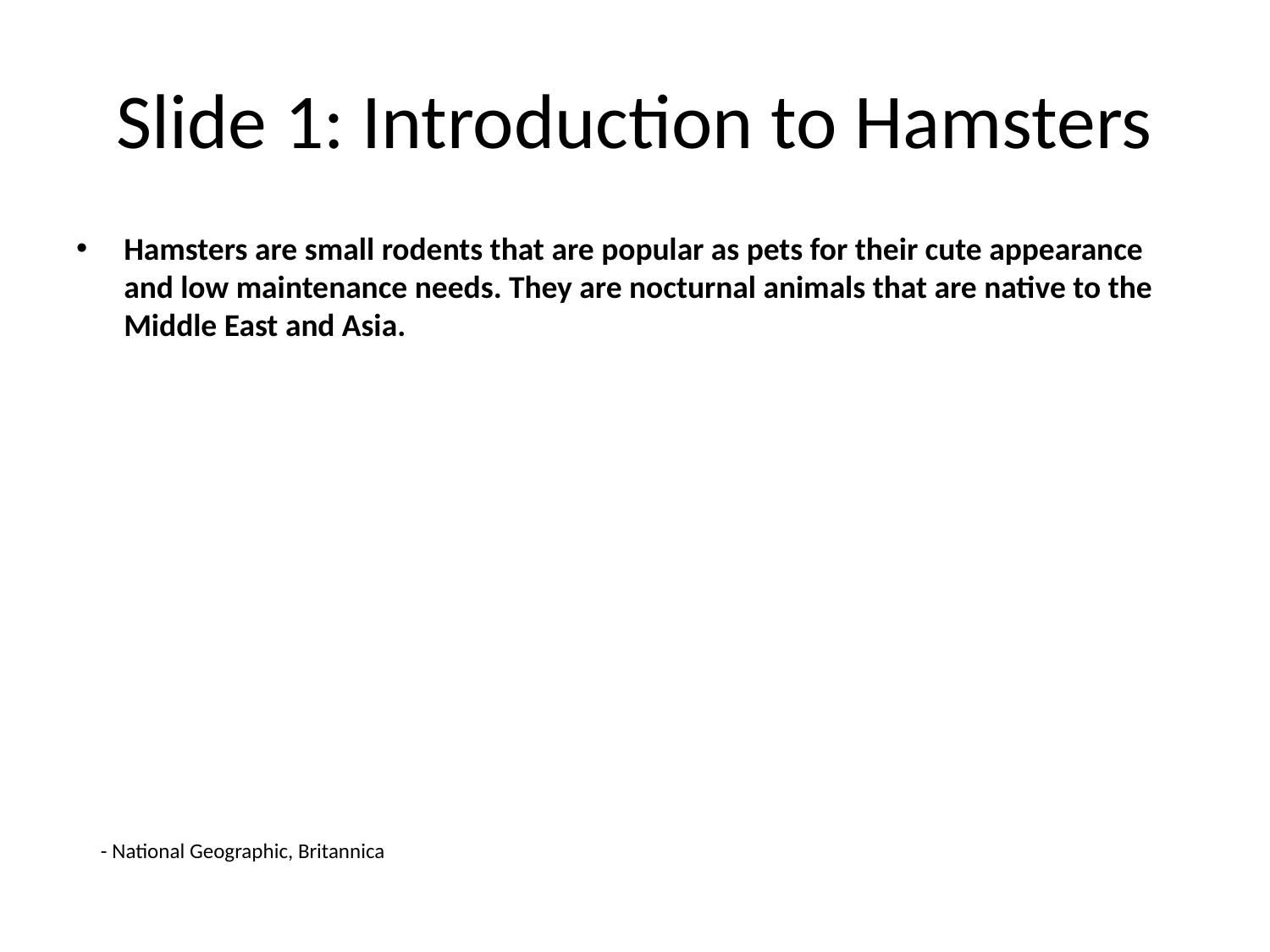

# Slide 1: Introduction to Hamsters
Hamsters are small rodents that are popular as pets for their cute appearance and low maintenance needs. They are nocturnal animals that are native to the Middle East and Asia.

- National Geographic, Britannica